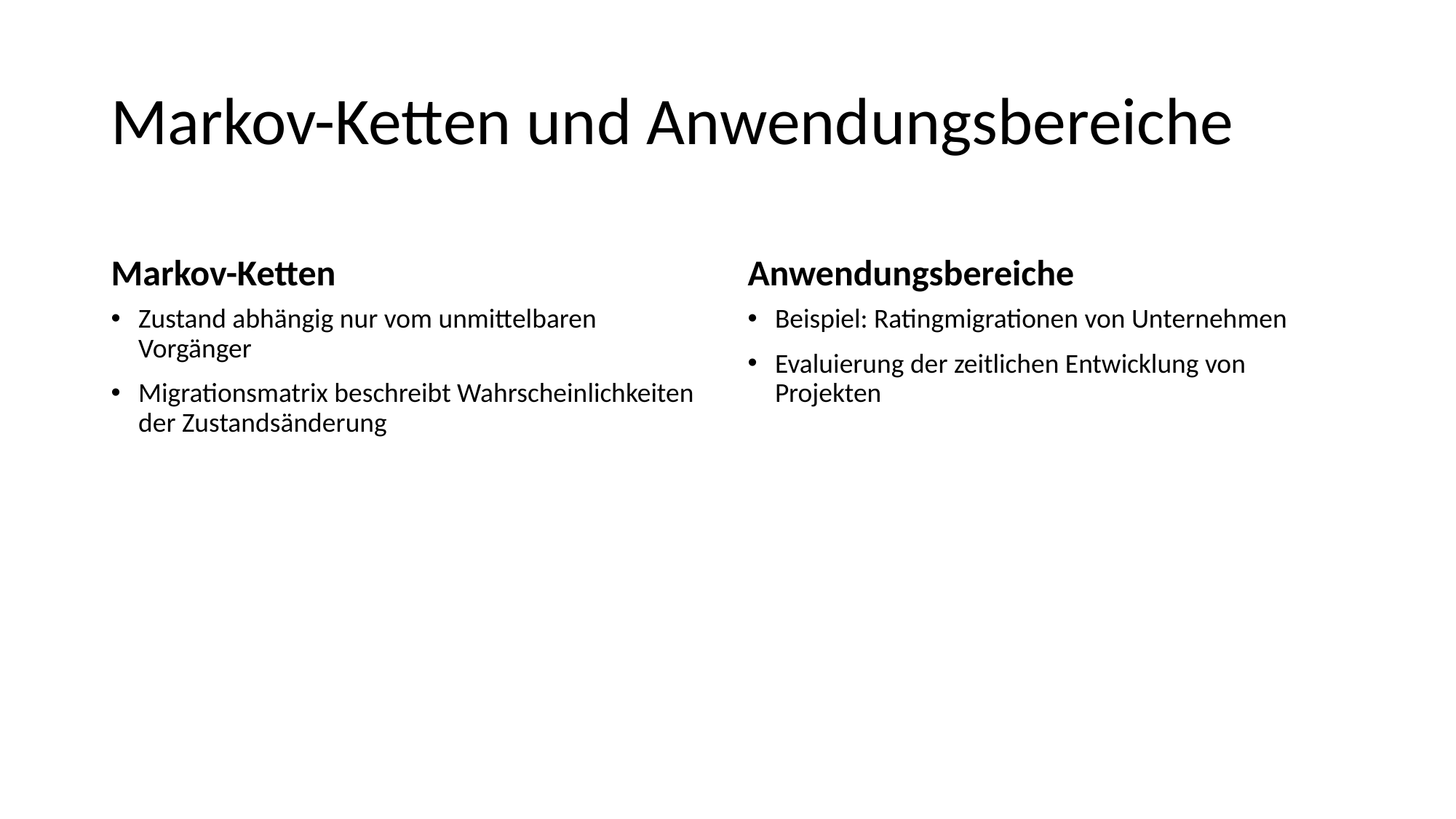

# Markov-Ketten und Anwendungsbereiche
Markov-Ketten
Anwendungsbereiche
Zustand abhängig nur vom unmittelbaren Vorgänger
Migrationsmatrix beschreibt Wahrscheinlichkeiten der Zustandsänderung
Beispiel: Ratingmigrationen von Unternehmen
Evaluierung der zeitlichen Entwicklung von Projekten